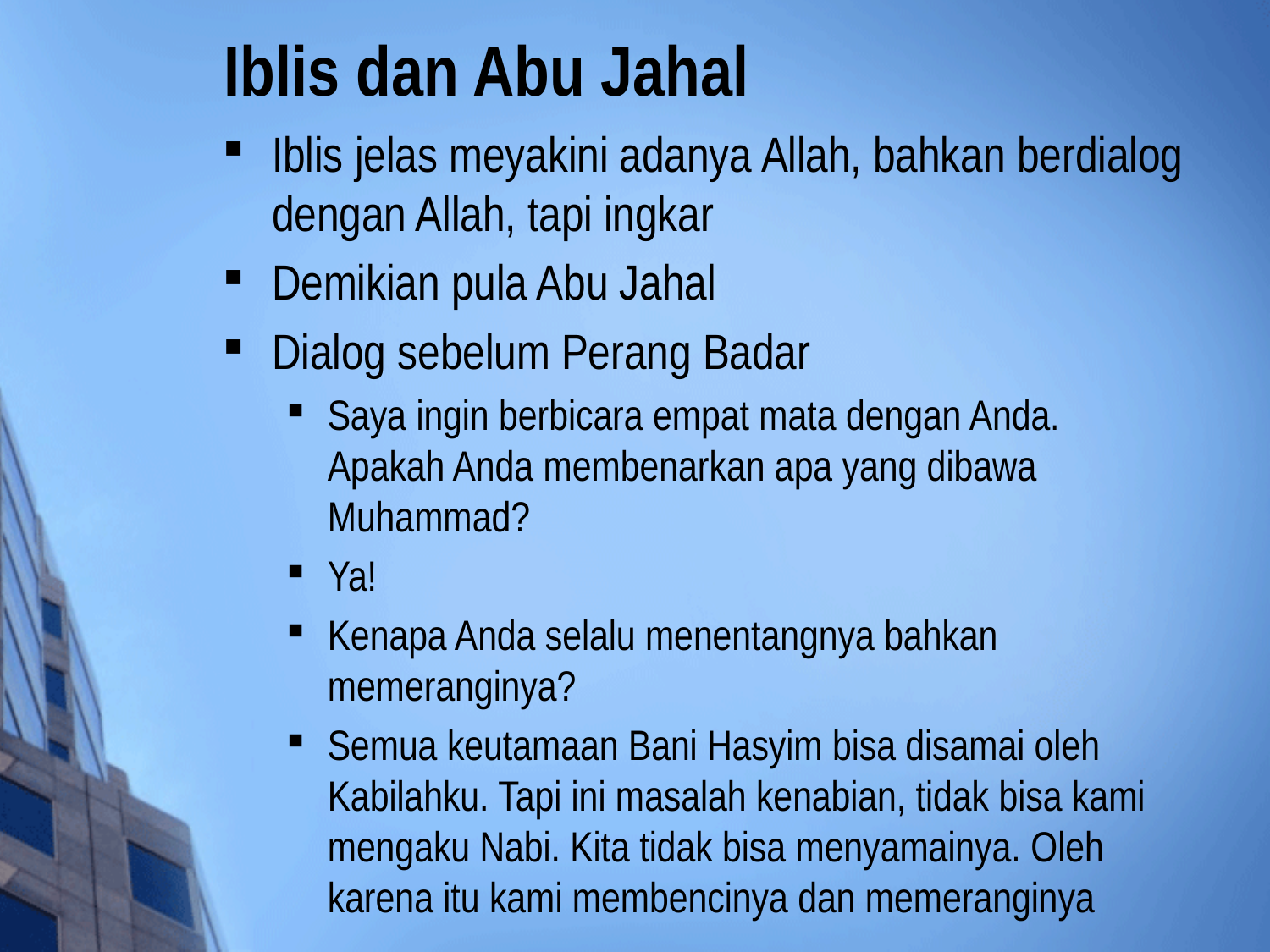

# Iblis dan Abu Jahal
Iblis jelas meyakini adanya Allah, bahkan berdialog dengan Allah, tapi ingkar
Demikian pula Abu Jahal
Dialog sebelum Perang Badar
Saya ingin berbicara empat mata dengan Anda. Apakah Anda membenarkan apa yang dibawa Muhammad?
Ya!
Kenapa Anda selalu menentangnya bahkan memeranginya?
Semua keutamaan Bani Hasyim bisa disamai oleh Kabilahku. Tapi ini masalah kenabian, tidak bisa kami mengaku Nabi. Kita tidak bisa menyamainya. Oleh karena itu kami membencinya dan memeranginya